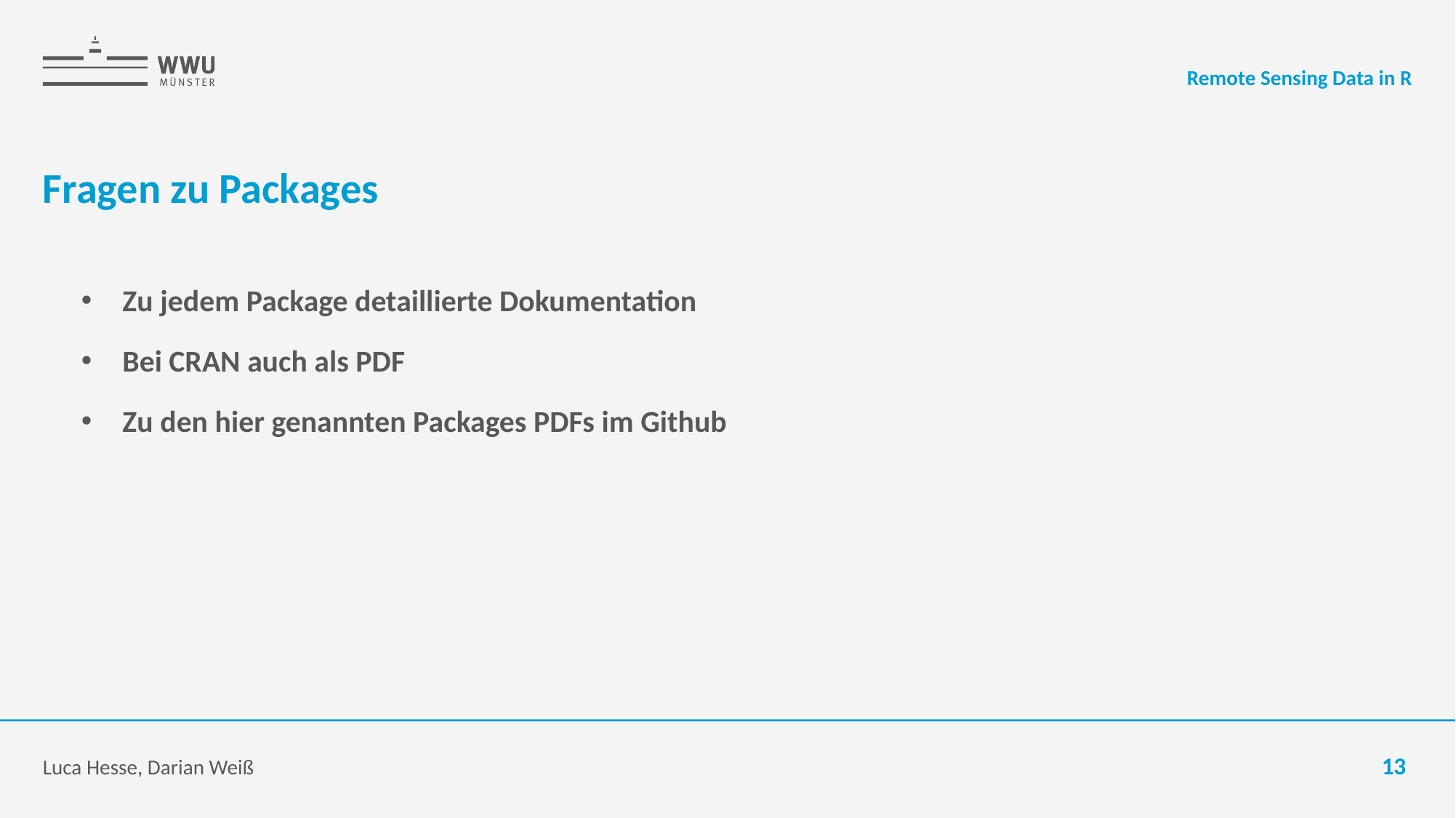

Remote Sensing Data in R
# Fragen zu Packages
Zu jedem Package detaillierte Dokumentation
Bei CRAN auch als PDF
Zu den hier genannten Packages PDFs im Github
Luca Hesse, Darian Weiß
13